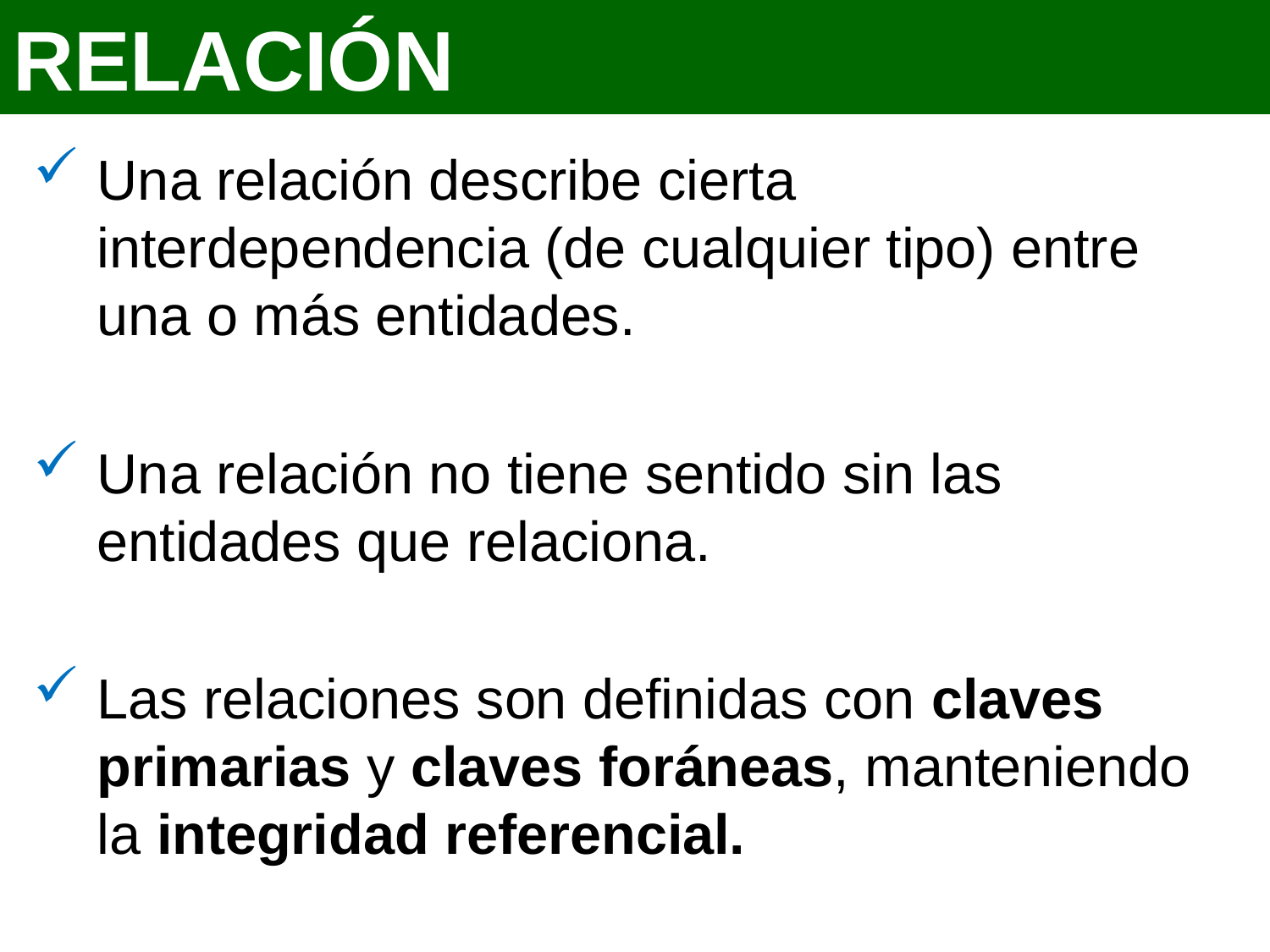

# RELACIÓN
Una relación describe cierta interdependencia (de cualquier tipo) entre una o más entidades.

Una relación no tiene sentido sin las entidades que relaciona.

Las relaciones son definidas con claves primarias y claves foráneas, manteniendo la integridad referencial.